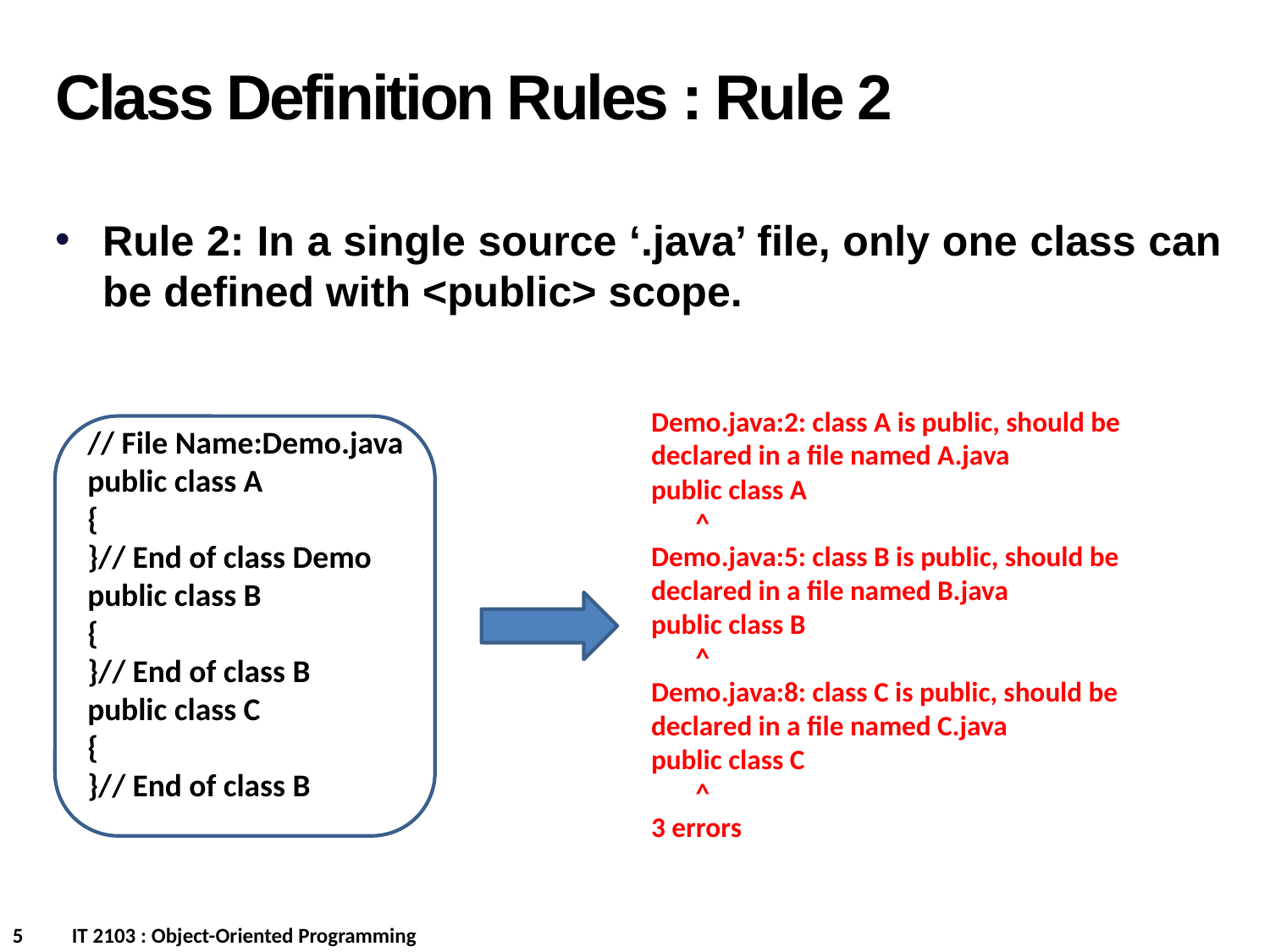

Class Definition Rules : Rule 2
Rule 2: In a single source ‘.java’ file, only one class can be defined with <public> scope.
Demo.java:2: class A is public, should be declared in a file named A.java
public class A
       ^
Demo.java:5: class B is public, should be declared in a file named B.java
public class B
       ^
Demo.java:8: class C is public, should be declared in a file named C.java
public class C
       ^
3 errors

// File Name:Demo.java
public class A
{
}// End of class Demo
public class B
{
}// End of class B
public class C
{
}// End of class B